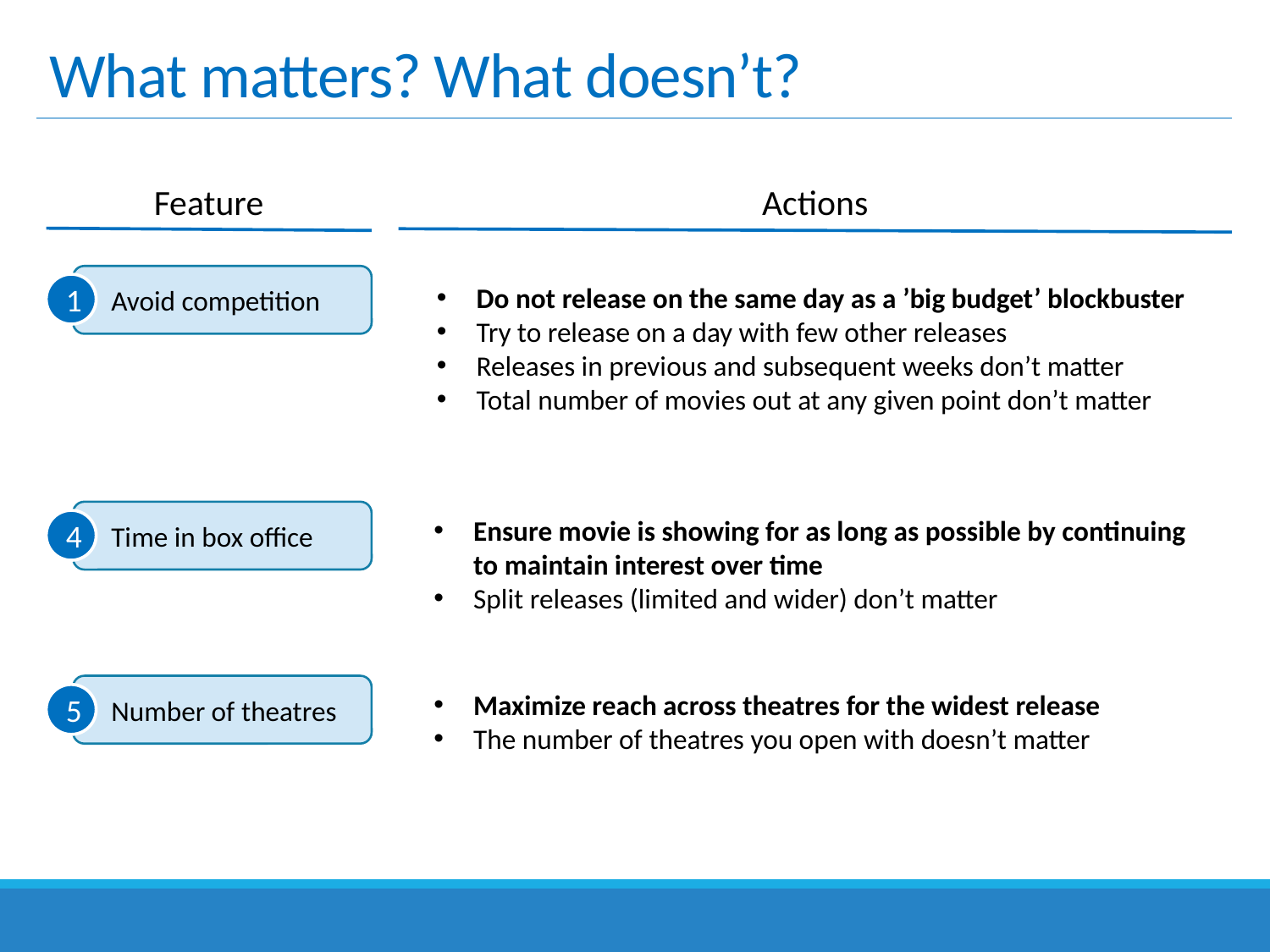

# What matters? What doesn’t?
Feature
Actions
Do not release on the same day as a ’big budget’ blockbuster
Try to release on a day with few other releases
Releases in previous and subsequent weeks don’t matter
Total number of movies out at any given point don’t matter
Avoid competition
1
Ensure movie is showing for as long as possible by continuing to maintain interest over time
Split releases (limited and wider) don’t matter

Time in box office
4
Number of theatres
Maximize reach across theatres for the widest release
The number of theatres you open with doesn’t matter
5